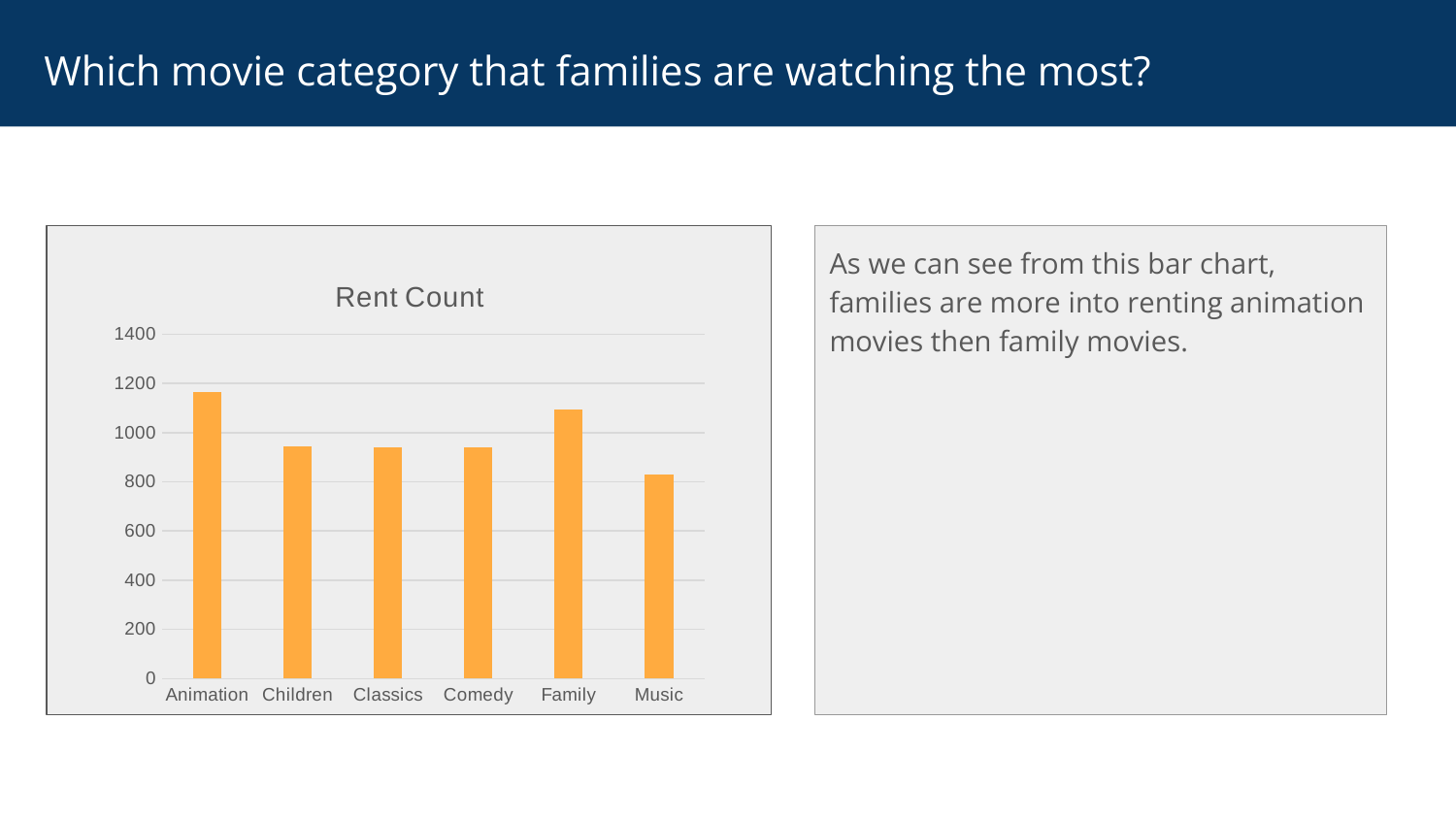

# Which movie category that families are watching the most?

As we can see from this bar chart, families are more into renting animation movies then family movies.

### Chart: Rent Count

| Category | Total |
|---|---|
| Animation | 1166.0 |
| Children | 945.0 |
| Classics | 939.0 |
| Comedy | 941.0 |
| Family | 1096.0 |
| Music | 830.0 |